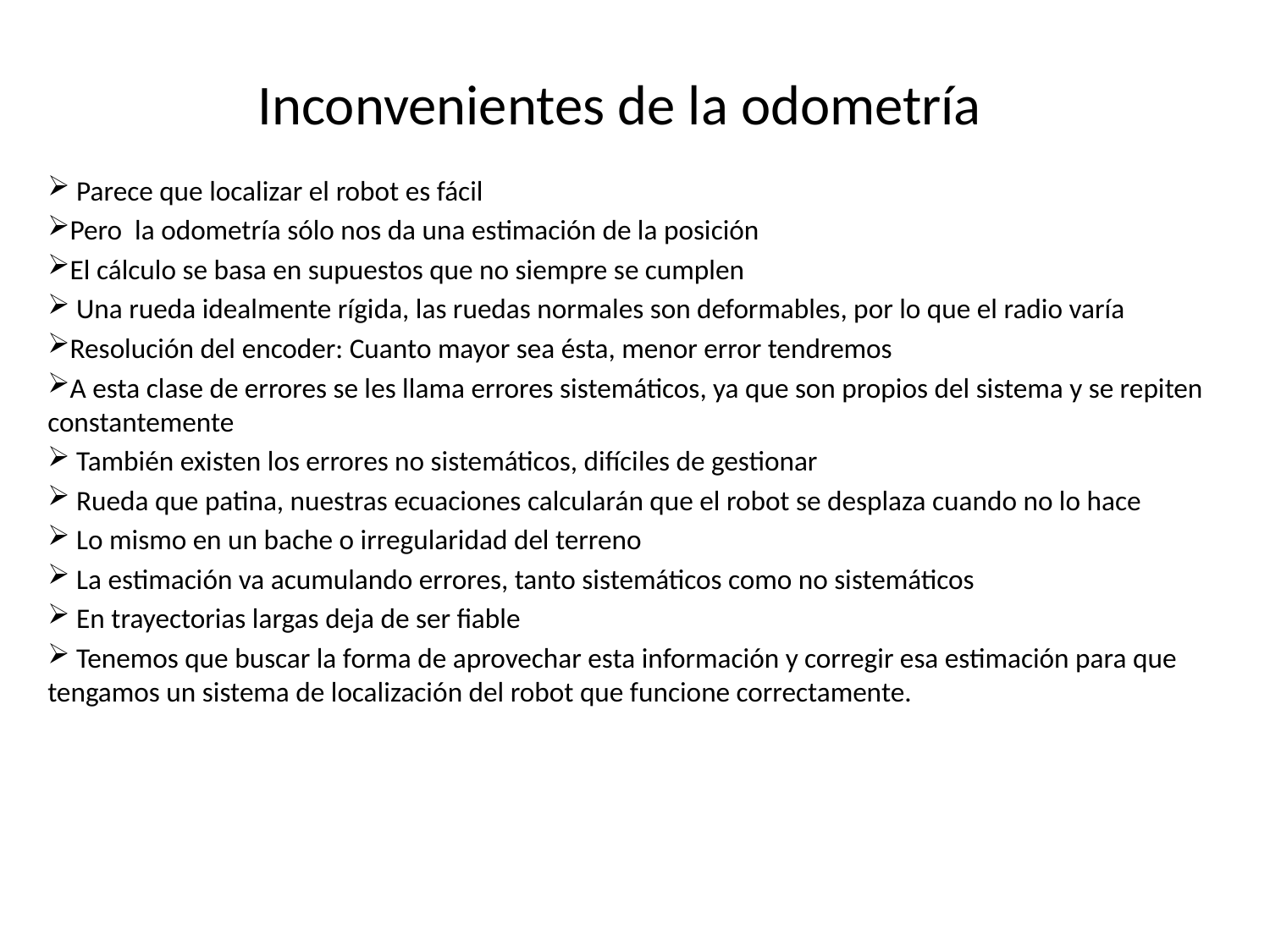

# Inconvenientes de la odometría
 Parece que localizar el robot es fácil
Pero  la odometría sólo nos da una estimación de la posición
El cálculo se basa en supuestos que no siempre se cumplen
 Una rueda idealmente rígida, las ruedas normales son deformables, por lo que el radio varía
Resolución del encoder: Cuanto mayor sea ésta, menor error tendremos
A esta clase de errores se les llama errores sistemáticos, ya que son propios del sistema y se repiten constantemente
 También existen los errores no sistemáticos, difíciles de gestionar
 Rueda que patina, nuestras ecuaciones calcularán que el robot se desplaza cuando no lo hace
 Lo mismo en un bache o irregularidad del terreno
 La estimación va acumulando errores, tanto sistemáticos como no sistemáticos
 En trayectorias largas deja de ser fiable
 Tenemos que buscar la forma de aprovechar esta información y corregir esa estimación para que tengamos un sistema de localización del robot que funcione correctamente.